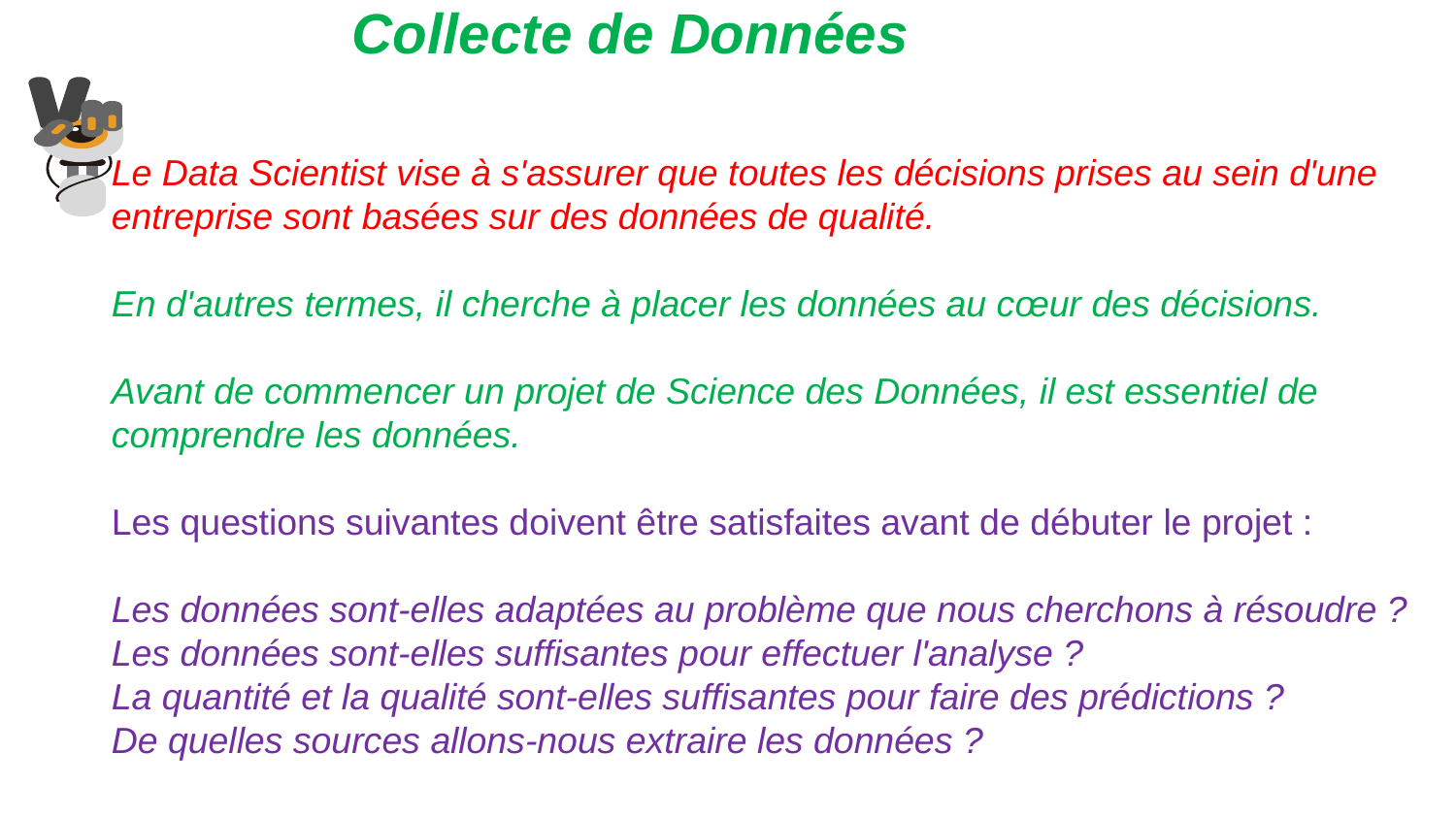

Collecte de Données

Le Data Scientist vise à s'assurer que toutes les décisions prises au sein d'une entreprise sont basées sur des données de qualité.

En d'autres termes, il cherche à placer les données au cœur des décisions.

Avant de commencer un projet de Science des Données, il est essentiel de comprendre les données.

Les questions suivantes doivent être satisfaites avant de débuter le projet :

Les données sont-elles adaptées au problème que nous cherchons à résoudre ?
Les données sont-elles suffisantes pour effectuer l'analyse ?
La quantité et la qualité sont-elles suffisantes pour faire des prédictions ?
De quelles sources allons-nous extraire les données ?